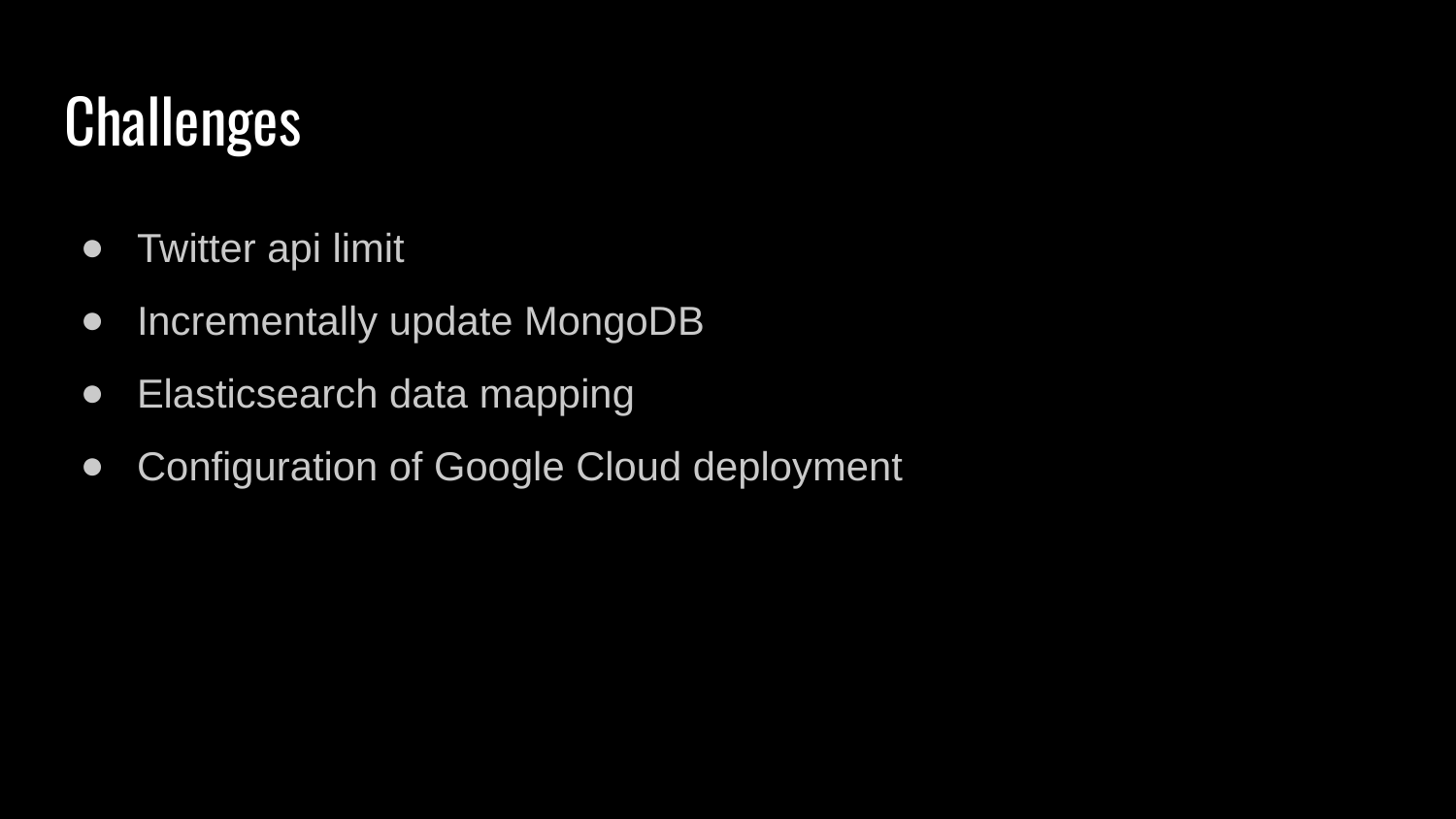

# Challenges
Twitter api limit
Incrementally update MongoDB
Elasticsearch data mapping
Configuration of Google Cloud deployment